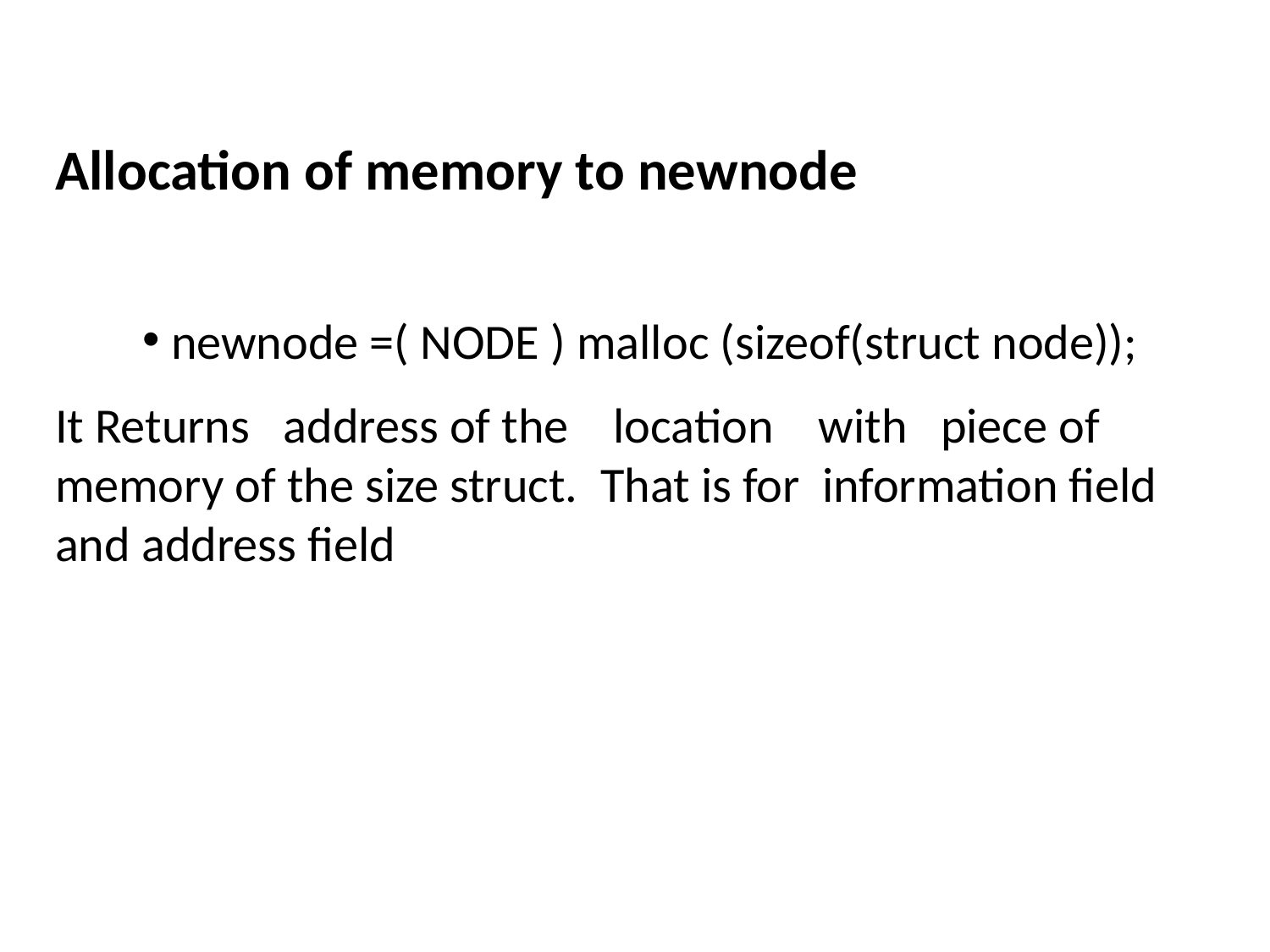

Allocation of memory to newnode

 newnode =( NODE ) malloc (sizeof(struct node));
It Returns   address of the    location    with   piece of memory of the size struct.  That is for  information field and address field